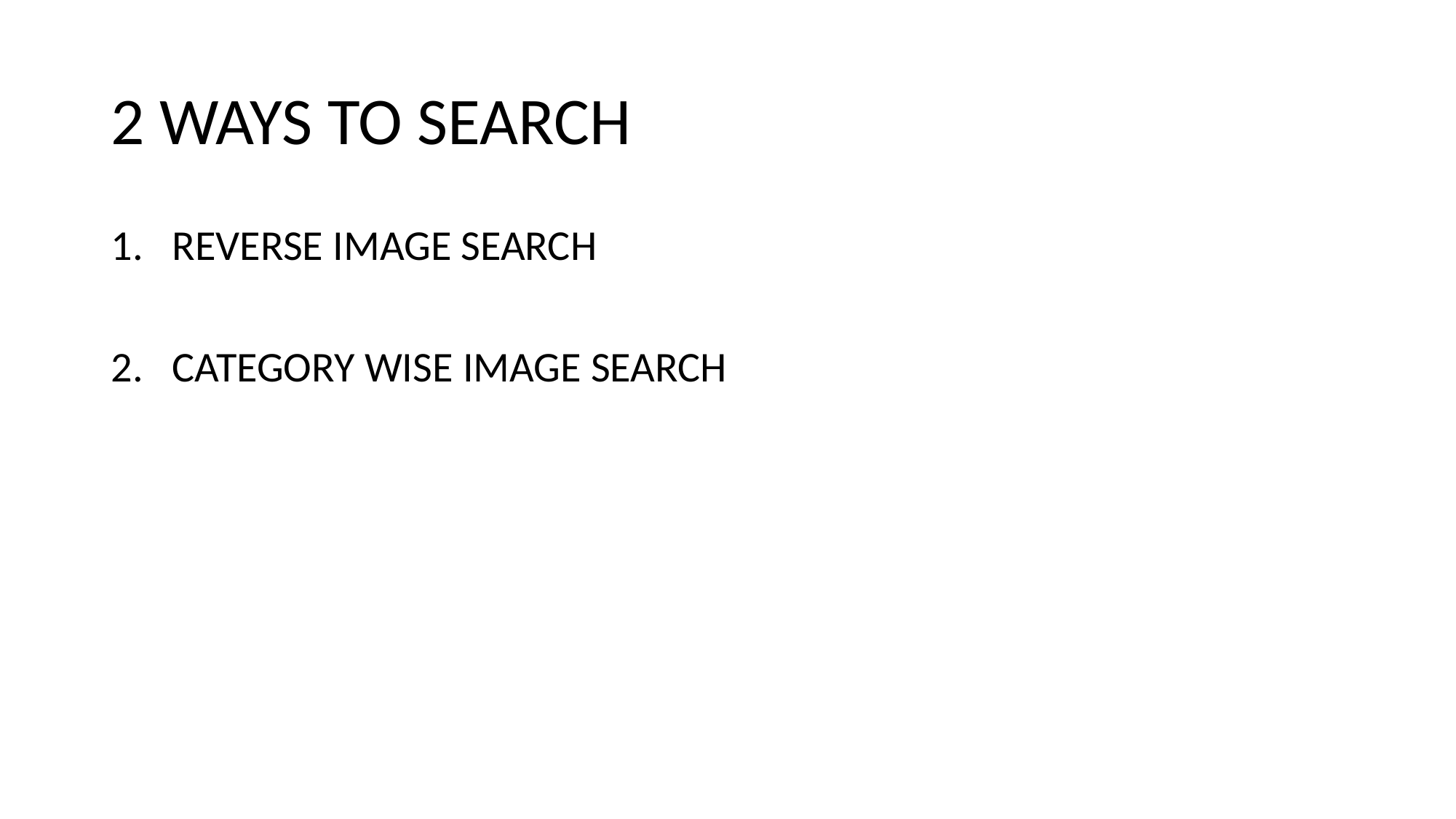

# 2 WAYS TO SEARCH
REVERSE IMAGE SEARCH

CATEGORY WISE IMAGE SEARCH